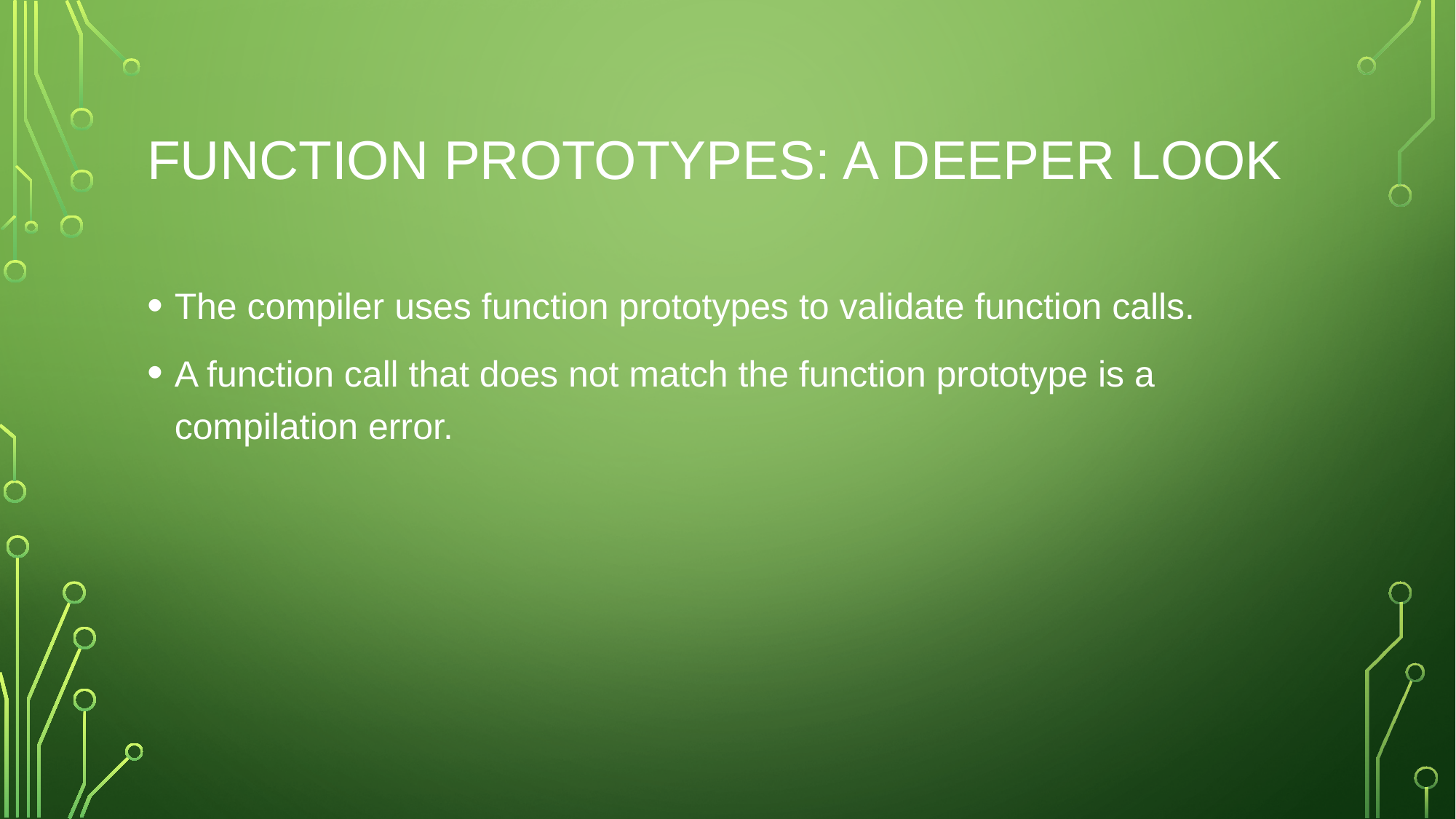

# Function prototypes: a deeper look
The compiler uses function prototypes to validate function calls.
A function call that does not match the function prototype is a compilation error.